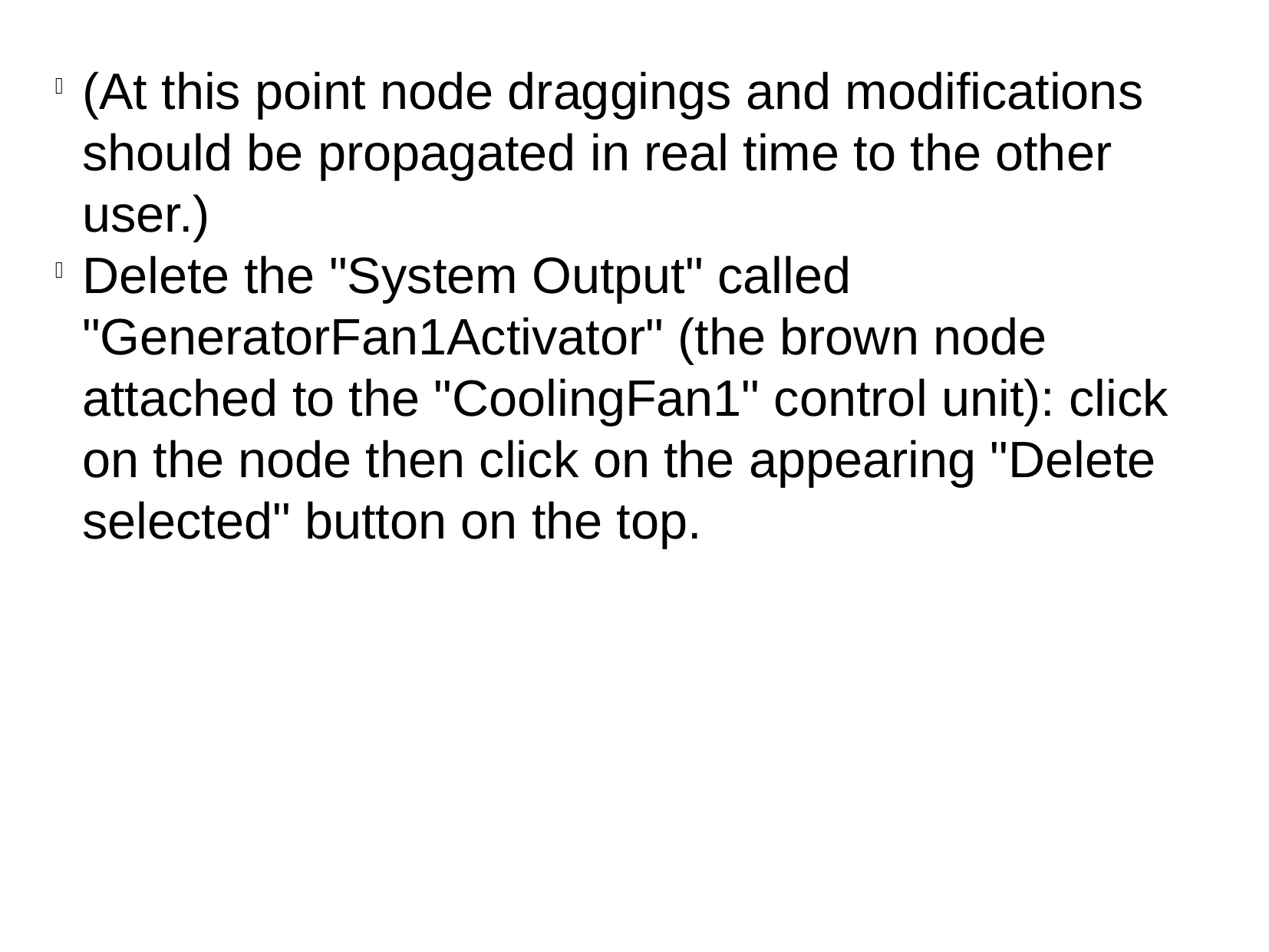

(At this point node draggings and modifications should be propagated in real time to the other user.)
Delete the "System Output" called "GeneratorFan1Activator" (the brown node attached to the "CoolingFan1" control unit): click on the node then click on the appearing "Delete selected" button on the top.